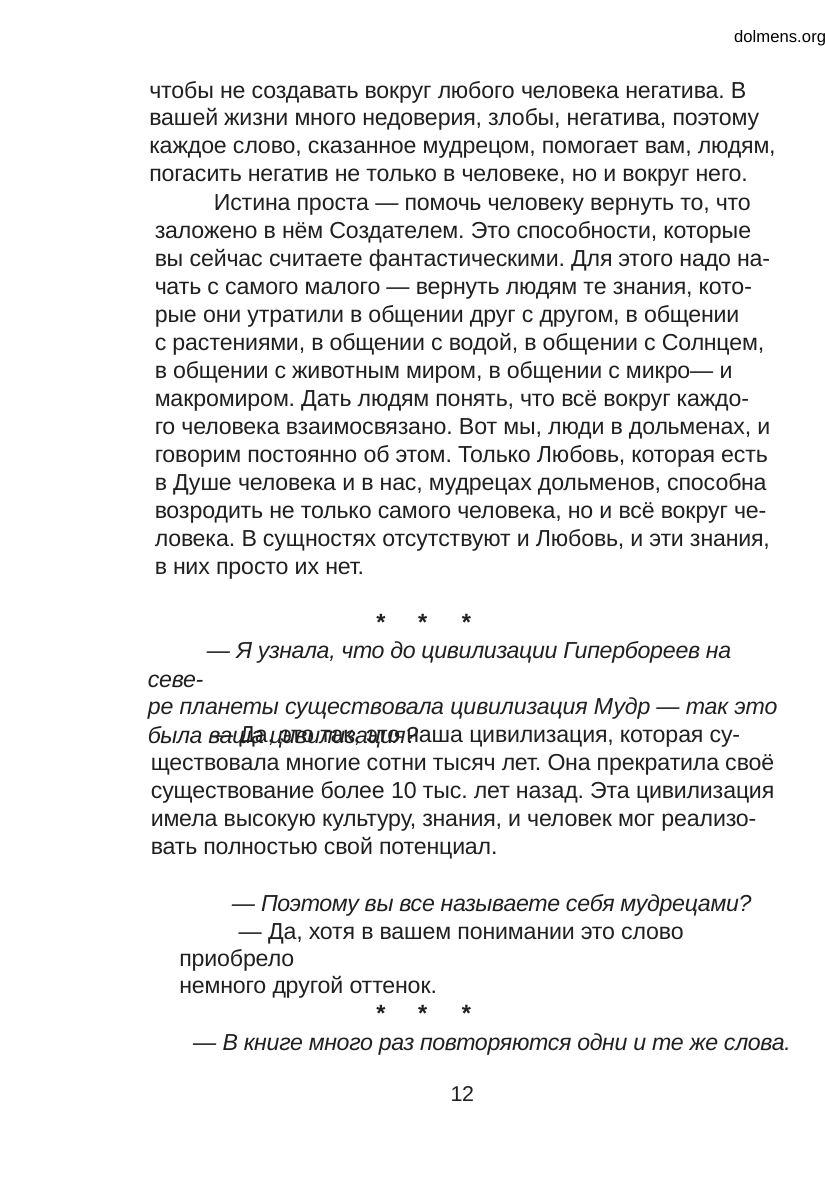

dolmens.org

чтобы не создавать вокруг любого человека негатива. В
вашей жизни много недоверия, злобы, негатива, поэтому
каждое слово, сказанное мудрецом, помогает вам, людям,
погасить негатив не только в человеке, но и вокруг него.

Истина проста — помочь человеку вернуть то, что
заложено в нём Создателем. Это способности, которые
вы сейчас считаете фантастическими. Для этого надо на-
чать с самого малого — вернуть людям те знания, кото-
рые они утратили в общении друг с другом, в общении
с растениями, в общении с водой, в общении с Солнцем,
в общении с животным миром, в общении с микро— и
макромиром. Дать людям понять, что всё вокруг каждо-
го человека взаимосвязано. Вот мы, люди в дольменах, и
говорим постоянно об этом. Только Любовь, которая есть
в Душе человека и в нас, мудрецах дольменов, способна
возродить не только самого человека, но и всё вокруг че-
ловека. В сущностях отсутствуют и Любовь, и эти знания,
в них просто их нет.

*

*

*

— Я узнала, что до цивилизации Гипербореев на севе-
ре планеты существовала цивилизация Мудр — так это
была ваша цивилизация?

— Да, это так, это наша цивилизация, которая су-
ществовала многие сотни тысяч лет. Она прекратила своё
существование более 10 тыс. лет назад. Эта цивилизация
имела высокую культуру, знания, и человек мог реализо-
вать полностью свой потенциал.

— Поэтому вы все называете себя мудрецами?

— Да, хотя в вашем понимании это слово приобрело
немного другой оттенок.

*

*

*

— В книге много раз повторяются одни и те же слова.

12